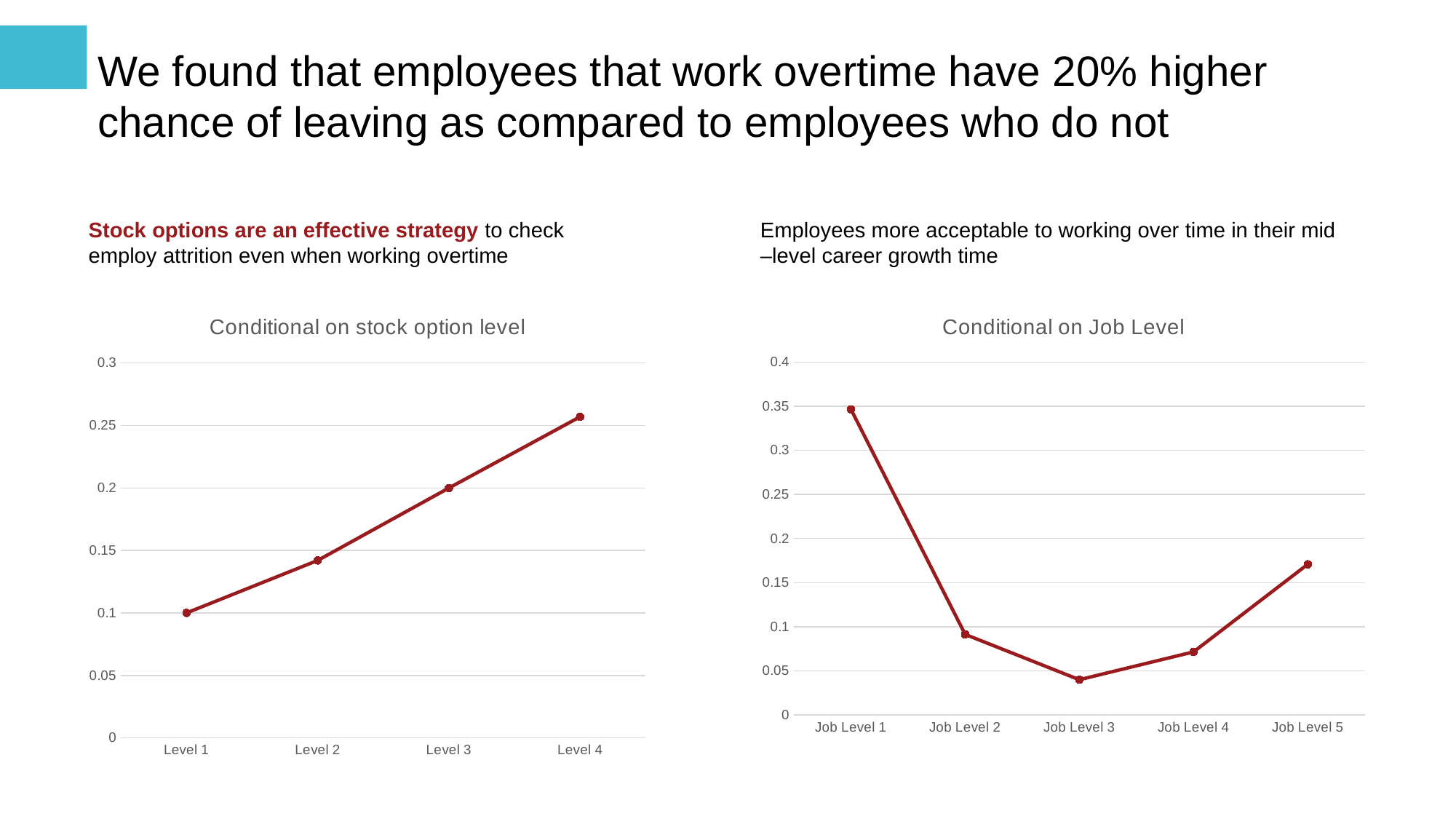

We found that employees that work overtime have 20% higher chance of leaving as compared to employees who do not
Stock options are an effective strategy to check employ attrition even when working overtime
Employees more acceptable to working over time in their mid –level career growth time

### Chart: Conditional on stock option level

| Category | Levels |
|---|---|
| Level 1 | 0.1 |
| Level 2 | 0.142 |
| Level 3 | 0.2 |
| Level 4 | 0.257 |

### Chart: Conditional on Job Level

| Category |  |
|---|---|
| Job Level 1 | 0.3465 |
| Job Level 2 | 0.09136 |
| Job Level 3 | 0.04 |
| Job Level 4 | 0.0715 |
| Job Level 5 | 0.1708 |